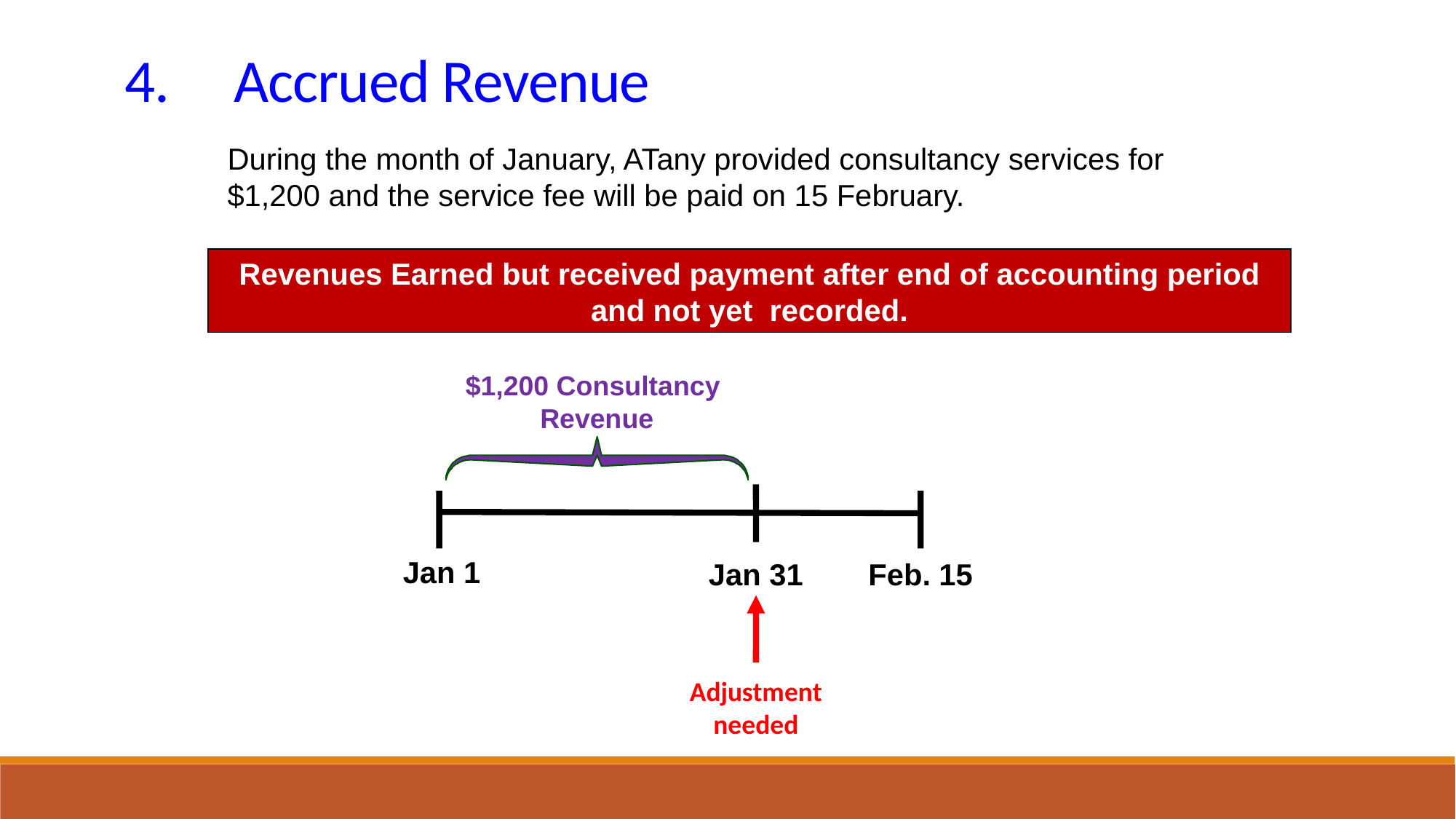

4. 	Accrued Revenue
During the month of January, ATany provided consultancy services for $1,200 and the service fee will be paid on 15 February.
Revenues Earned but received payment after end of accounting period and not yet  recorded.
$1,200 Consultancy  Revenue

Jan 1
Feb. 15
Jan 31

Adjustment needed